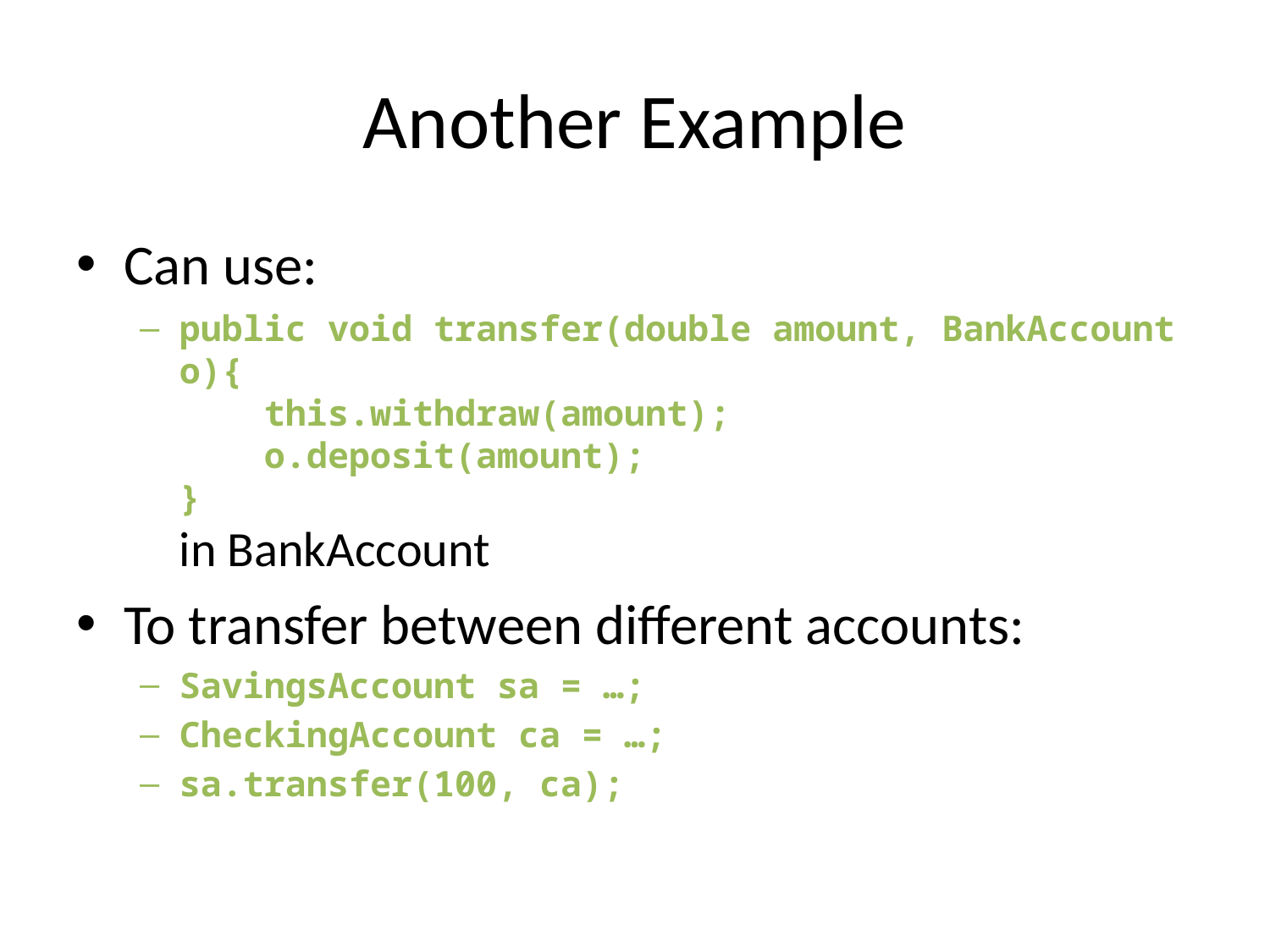

# Another Example
Can use:
public void transfer(double amount, BankAccount o){
    this.withdraw(amount);
    o.deposit(amount);
}
in BankAccount
To transfer between different accounts:
SavingsAccount sa = …;
CheckingAccount ca = …;
sa.transfer(100, ca);